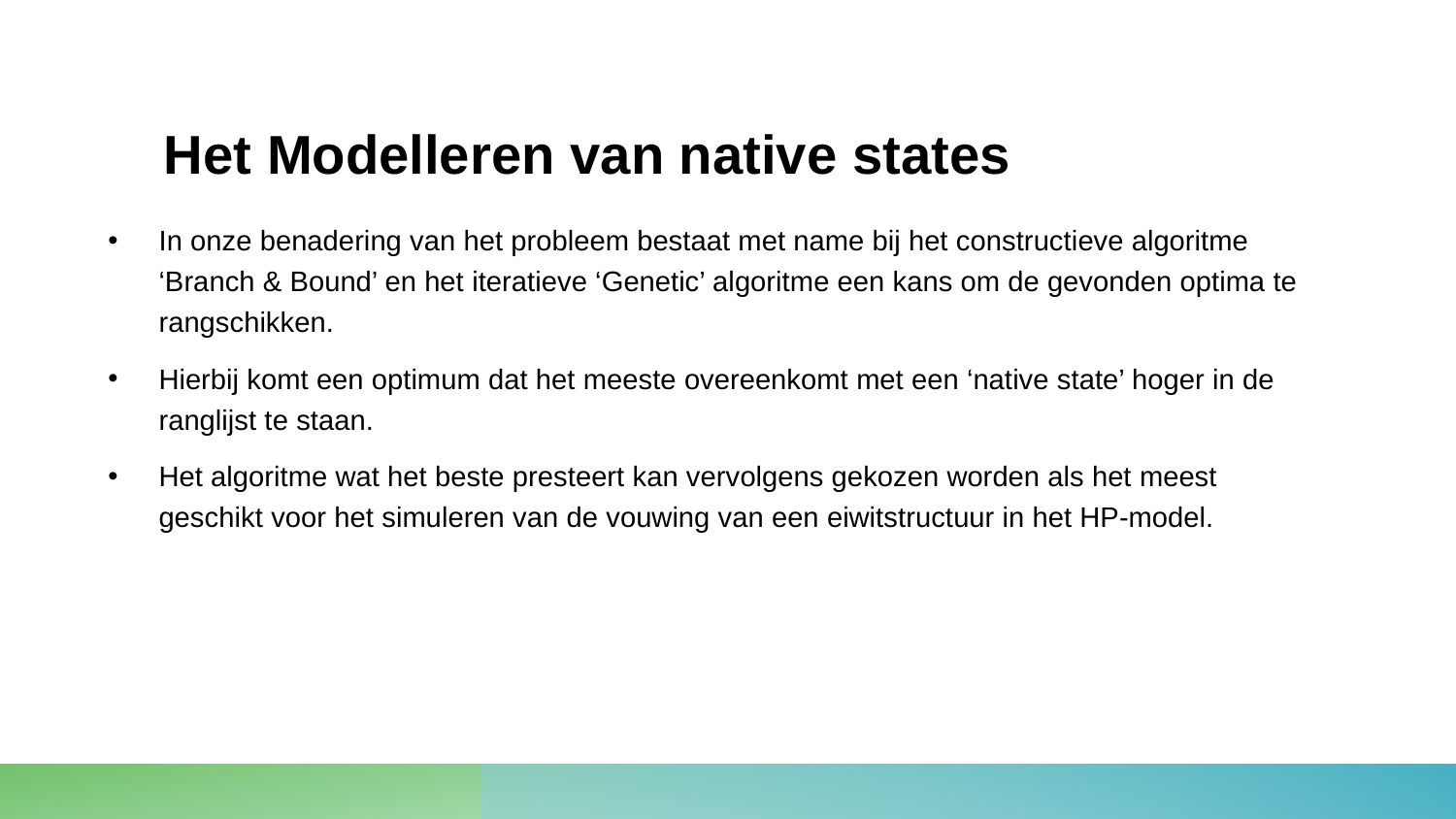

# Het Modelleren van native states
In onze benadering van het probleem bestaat met name bij het constructieve algoritme ‘Branch & Bound’ en het iteratieve ‘Genetic’ algoritme een kans om de gevonden optima te rangschikken.
Hierbij komt een optimum dat het meeste overeenkomt met een ‘native state’ hoger in de ranglijst te staan.
Het algoritme wat het beste presteert kan vervolgens gekozen worden als het meest geschikt voor het simuleren van de vouwing van een eiwitstructuur in het HP-model.